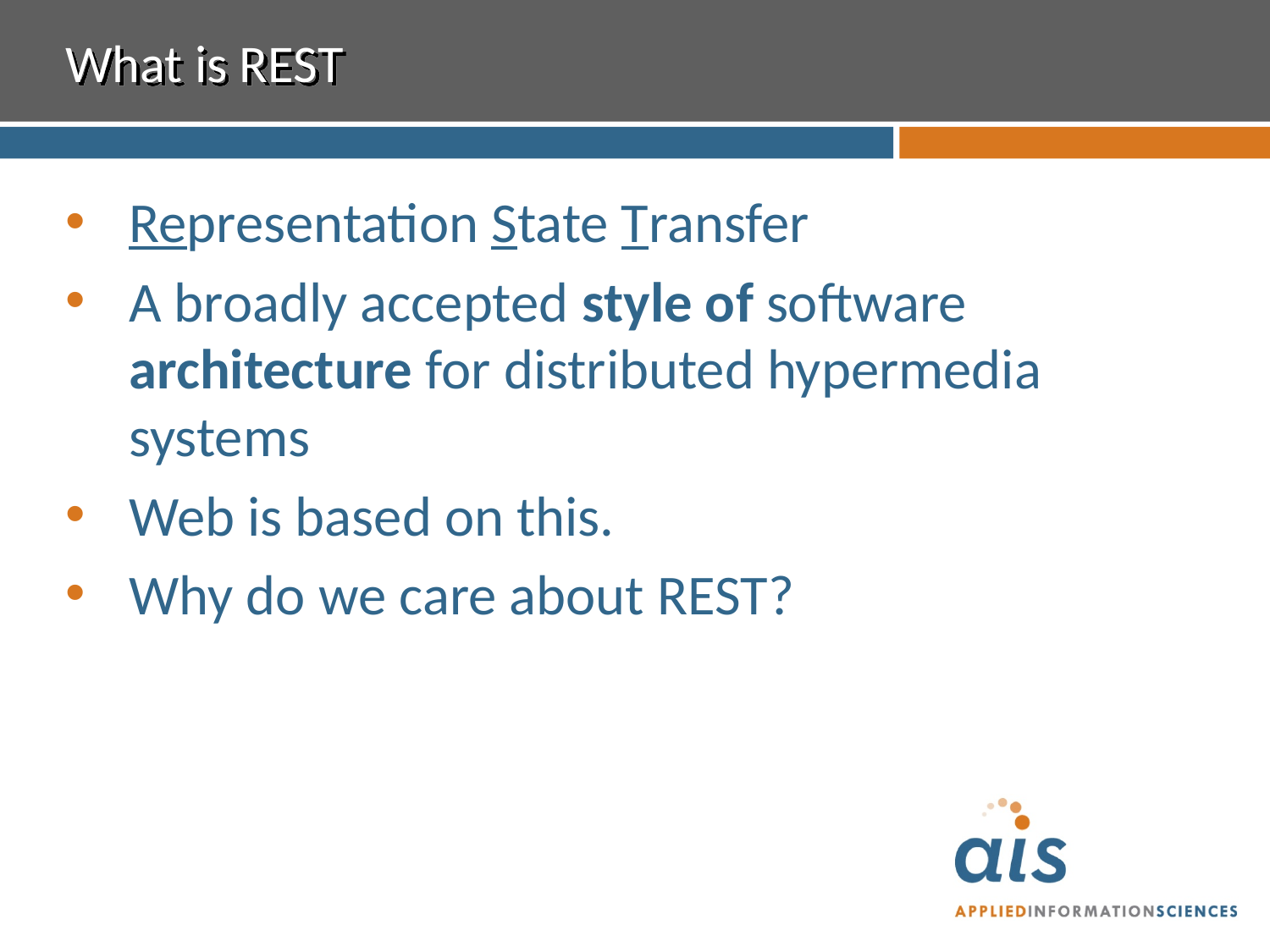

# What is REST
Representation State Transfer
A broadly accepted style of software architecture for distributed hypermedia systems
Web is based on this.
Why do we care about REST?